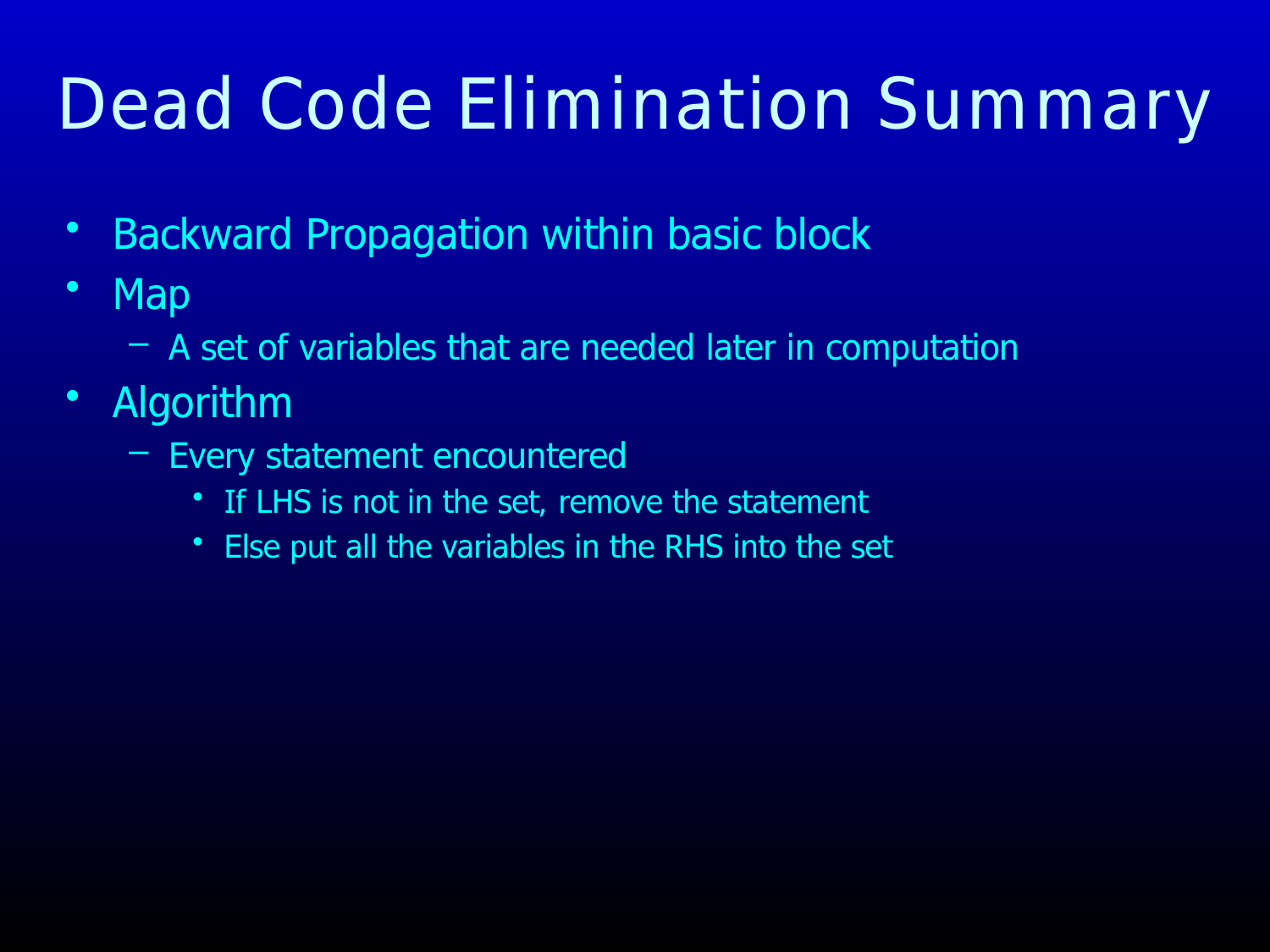

# Dead Code Elimination Summary
Backward Propagation within basic block
Map
A set of variables that are needed later in computation
Algorithm
Every statement encountered
If LHS is not in the set, remove the statement
Else put all the variables in the RHS into the set